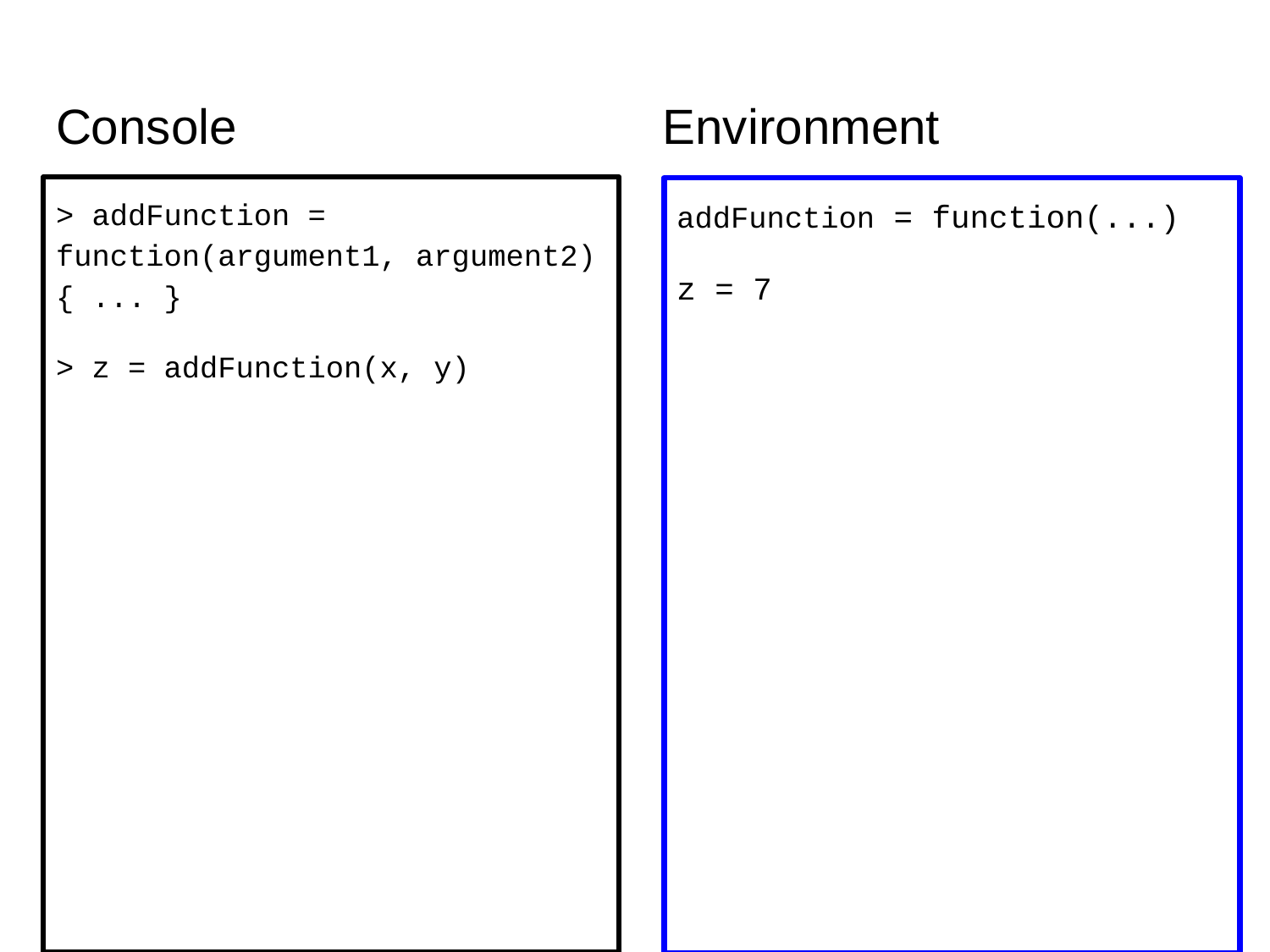

# Console                               Environment
> addFunction = function(argument1, argument2) { ... }
> z = addFunction(x, y)

addFunction = function(...)
z = 7